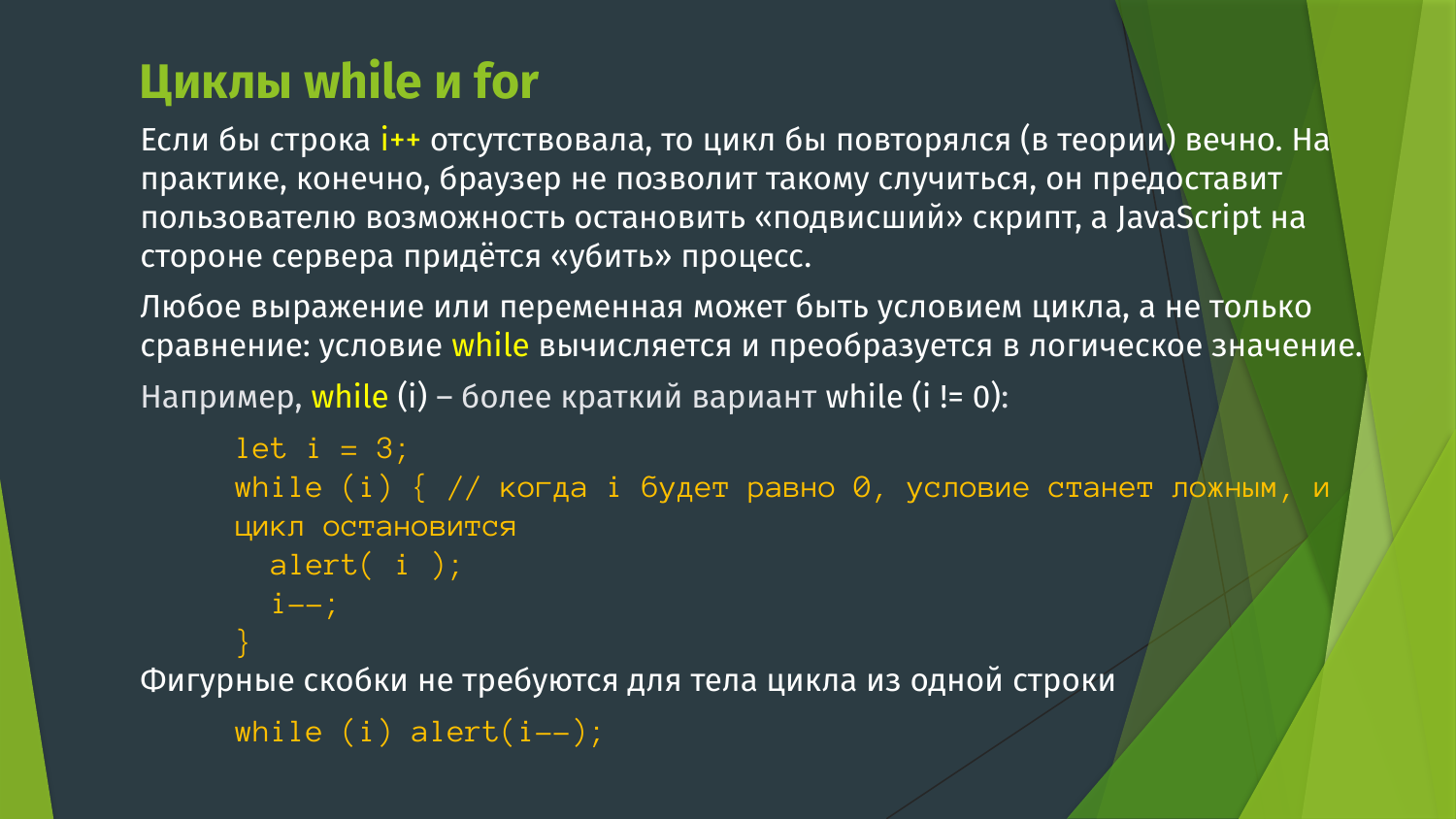

# Циклы while и for
Если бы строка i++ отсутствовала, то цикл бы повторялся (в теории) вечно. На практике, конечно, браузер не позволит такому случиться, он предоставит пользователю возможность остановить «подвисший» скрипт, а JavaScript на стороне сервера придётся «убить» процесс.
Любое выражение или переменная может быть условием цикла, а не только сравнение: условие while вычисляется и преобразуется в логическое значение.
Например, while (i) – более краткий вариант while (i != 0):
let i = 3;
while (i) { // когда i будет равно 0, условие станет ложным, и цикл остановится
  alert( i );
  i--;
}
Фигурные скобки не требуются для тела цикла из одной строки
while (i) alert(i--);